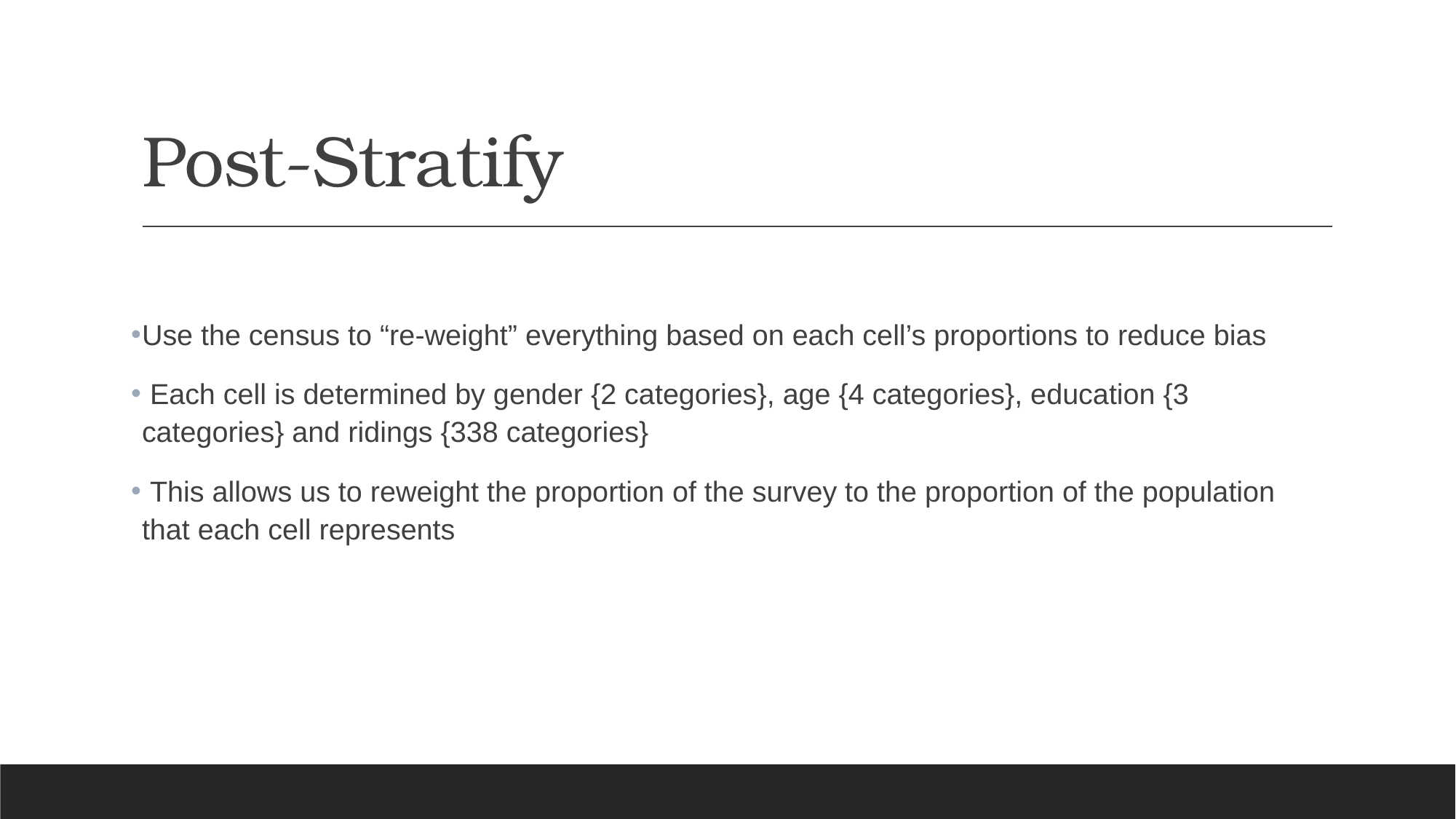

# Post-Stratify

Use the census to “re-weight” everything based on each cell’s proportions to reduce bias
 Each cell is determined by gender {2 categories}, age {4 categories}, education {3 categories} and ridings {338 categories}
 This allows us to reweight the proportion of the survey to the proportion of the population that each cell represents